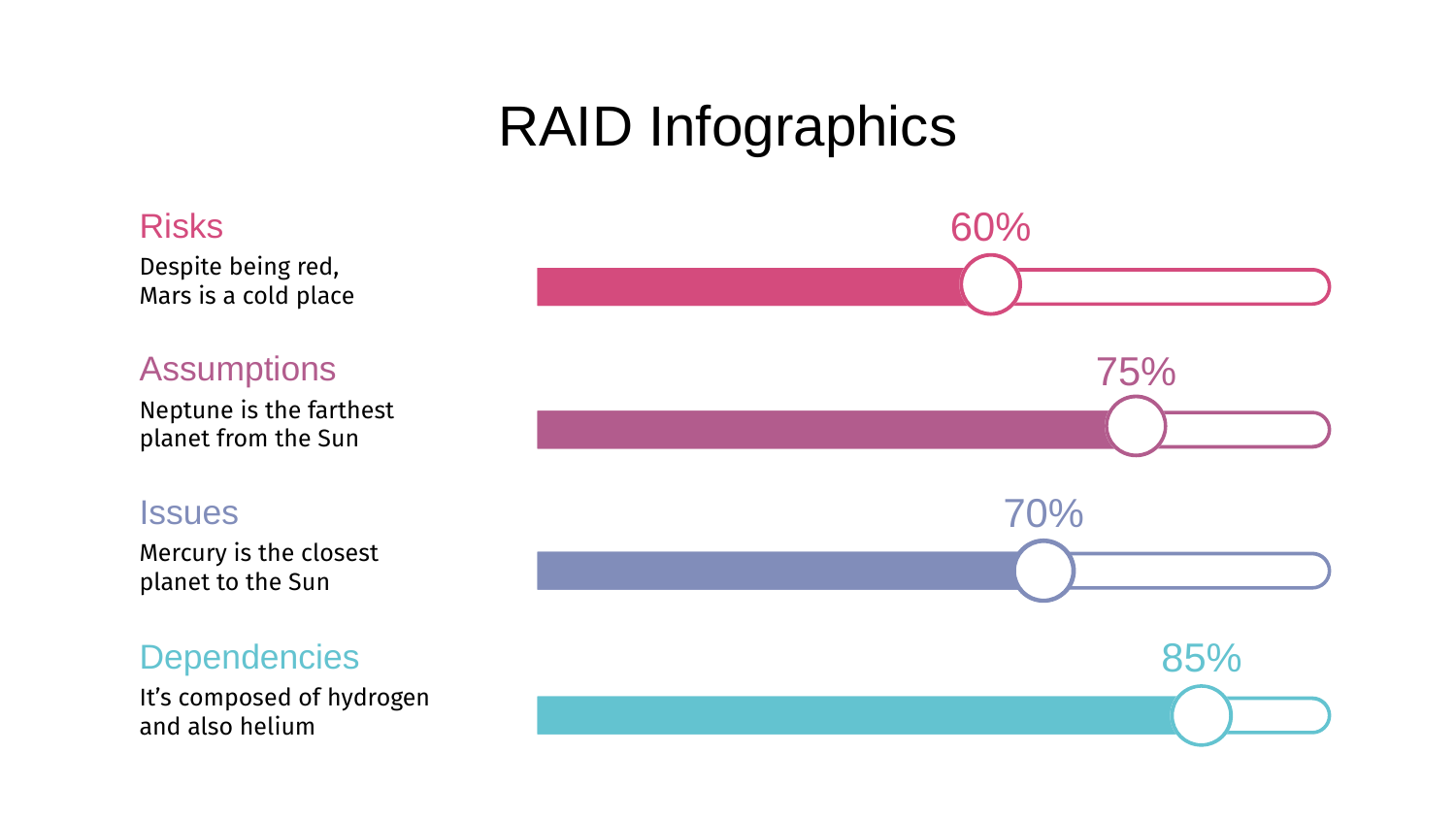

# RAID Infographics
60%

Risks
Despite being red,
Mars is a cold place
75%

Assumptions
Neptune is the farthest planet from the Sun
70%

Issues
Mercury is the closest planet to the Sun
85%

Dependencies
It’s composed of hydrogen and also helium